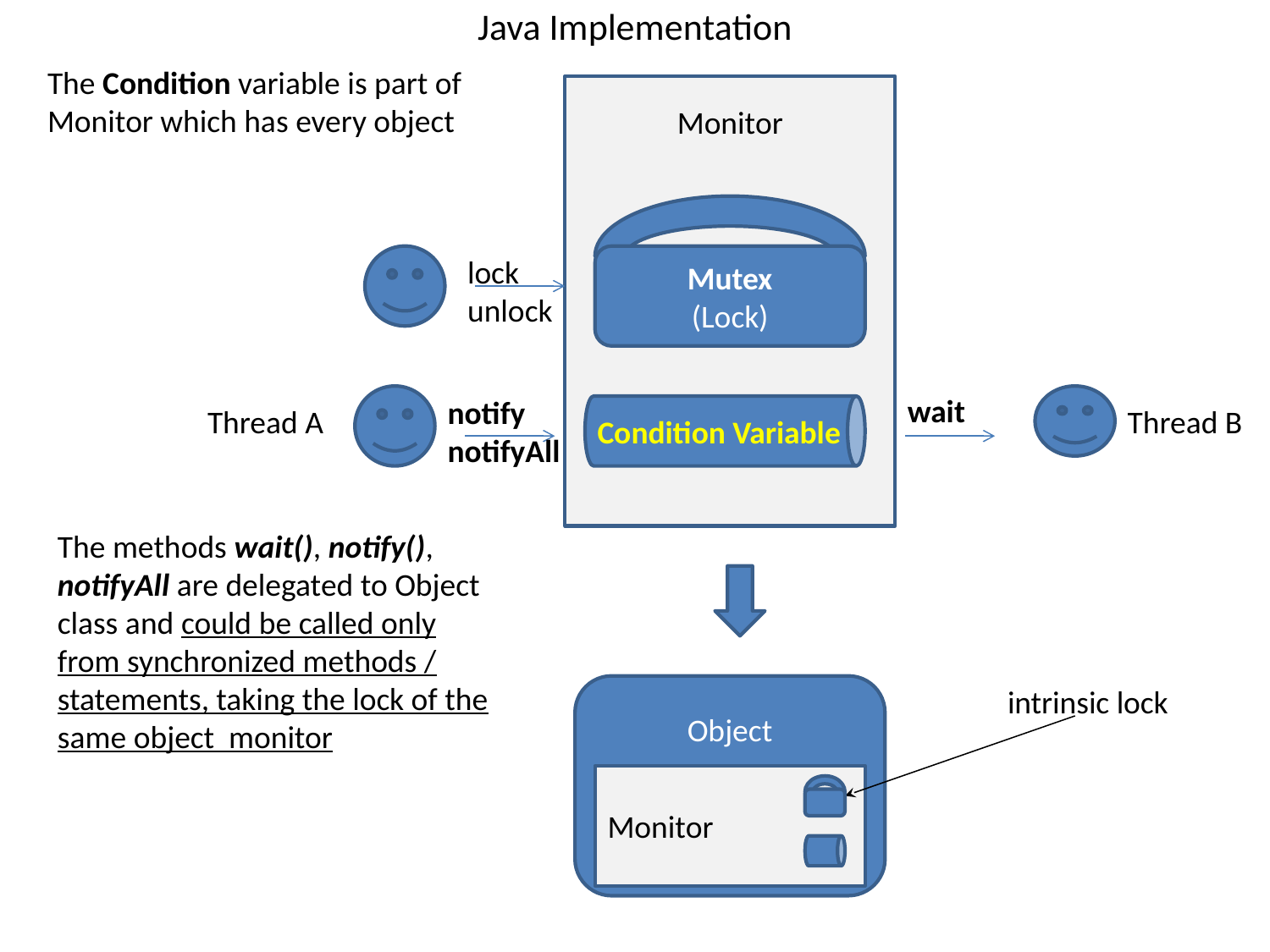

# Java Implementation
The Condition variable is part of Monitor which has every object

Monitor

Mutex
(Lock)

lock
unlock
wait

notify
notifyAll

Thread A

Condition Variable
Thread B
The methods wait(), notify(), notifyAll are delegated to Object class and could be called only from synchronized methods / statements, taking the lock of the same object  monitor

Object

intrinsic lock
Monitor